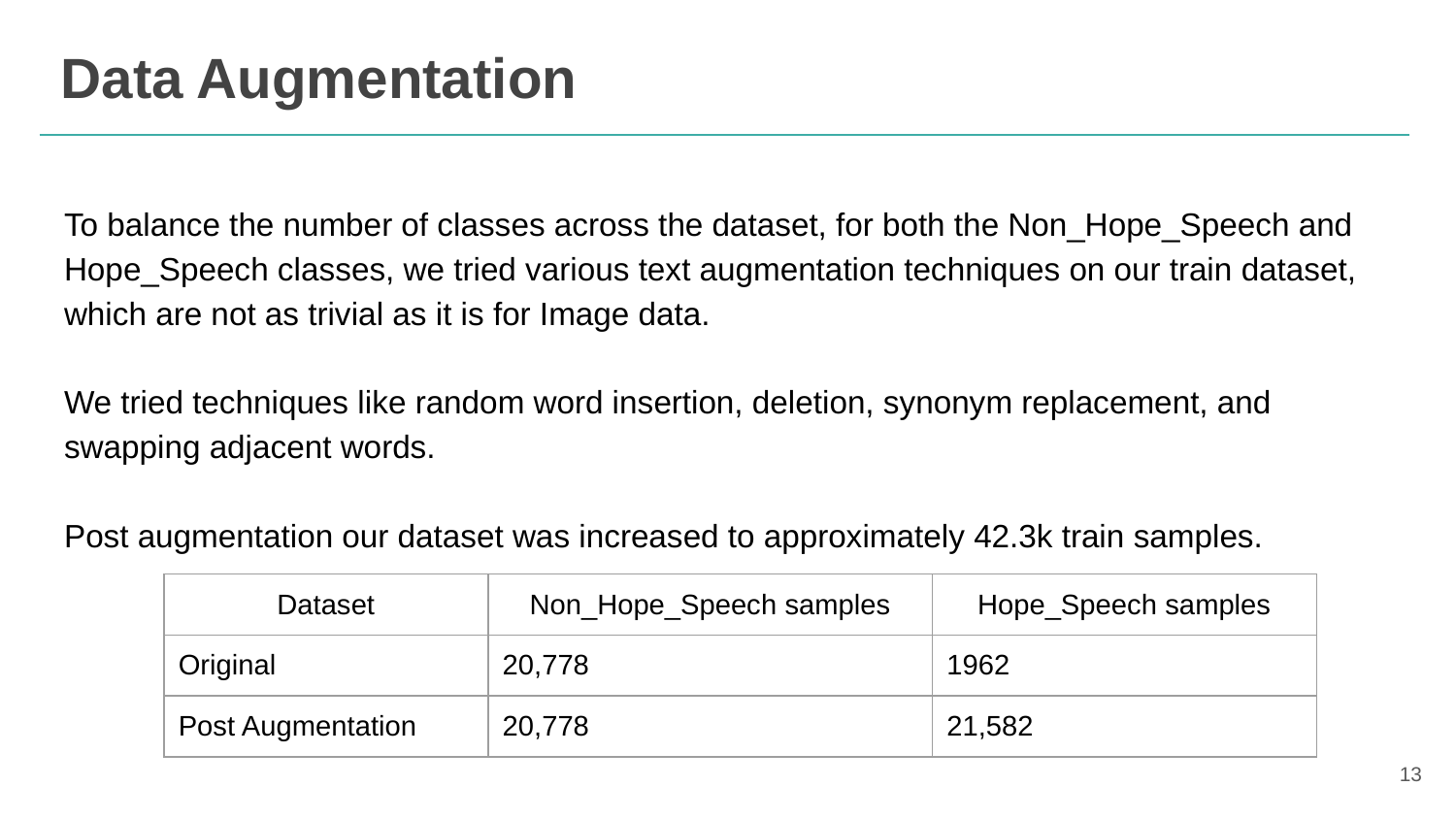

# Data Augmentation
To balance the number of classes across the dataset, for both the Non_Hope_Speech and Hope_Speech classes, we tried various text augmentation techniques on our train dataset, which are not as trivial as it is for Image data.

We tried techniques like random word insertion, deletion, synonym replacement, and swapping adjacent words.

Post augmentation our dataset was increased to approximately 42.3k train samples.
| Dataset | Non\_Hope\_Speech samples | Hope\_Speech samples |
| --- | --- | --- |
| Original | 20,778 | 1962 |
| Post Augmentation | 20,778 | 21,582 |
13